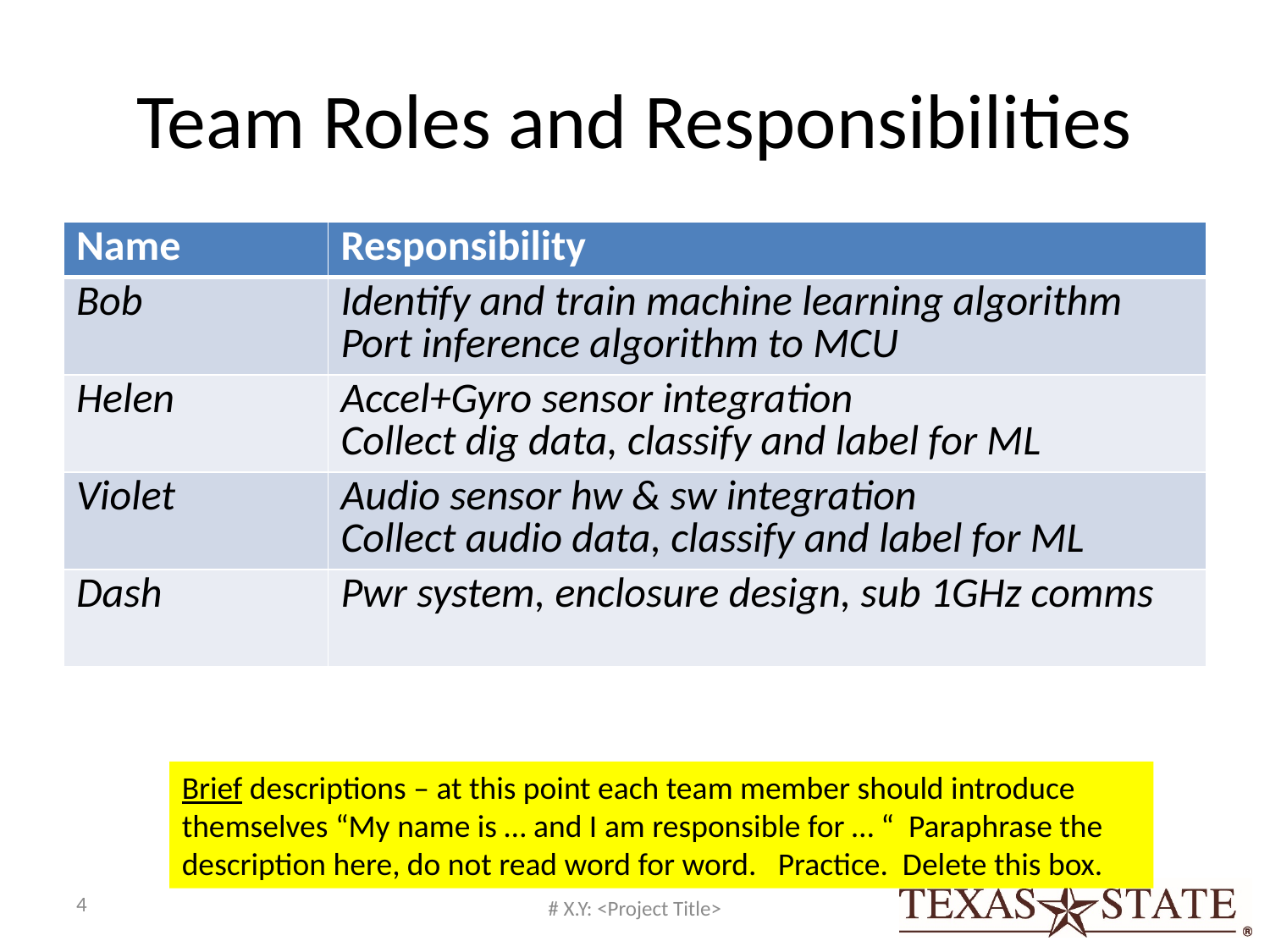

# Team Roles and Responsibilities
| Name | Responsibility |
| --- | --- |
| Bob | Identify and train machine learning algorithm Port inference algorithm to MCU |
| Helen | Accel+Gyro sensor integration Collect dig data, classify and label for ML |
| Violet | Audio sensor hw & sw integration Collect audio data, classify and label for ML |
| Dash | Pwr system, enclosure design, sub 1GHz comms |
Brief descriptions – at this point each team member should introduce themselves “My name is … and I am responsible for … “  Paraphrase the description here, do not read word for word.   Practice.  Delete this box.
4
# X.Y: <Project Title>